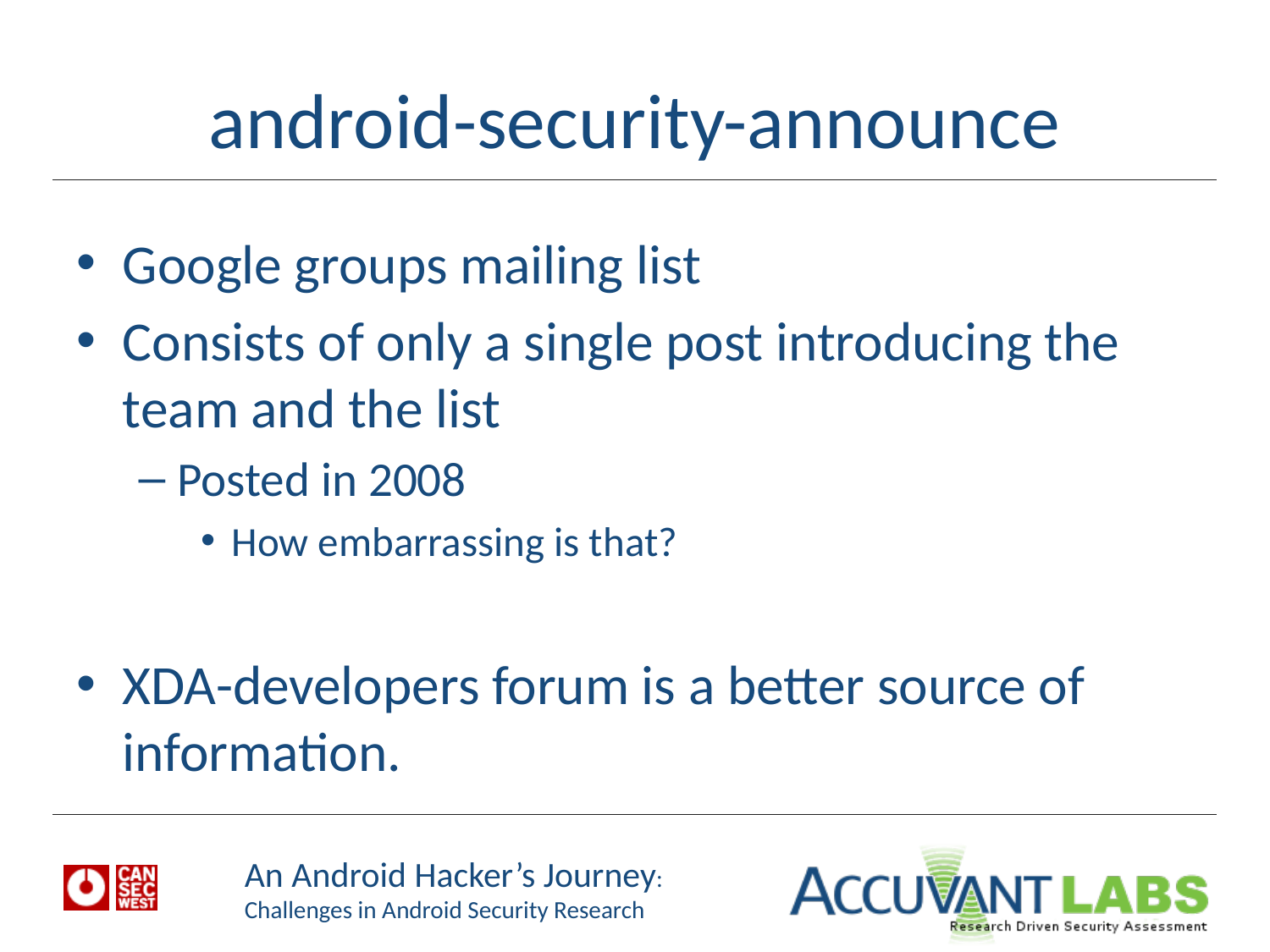

# android-security-announce
Google groups mailing list
Consists of only a single post introducing the team and the list
Posted in 2008
How embarrassing is that?

XDA-developers forum is a better source of information.